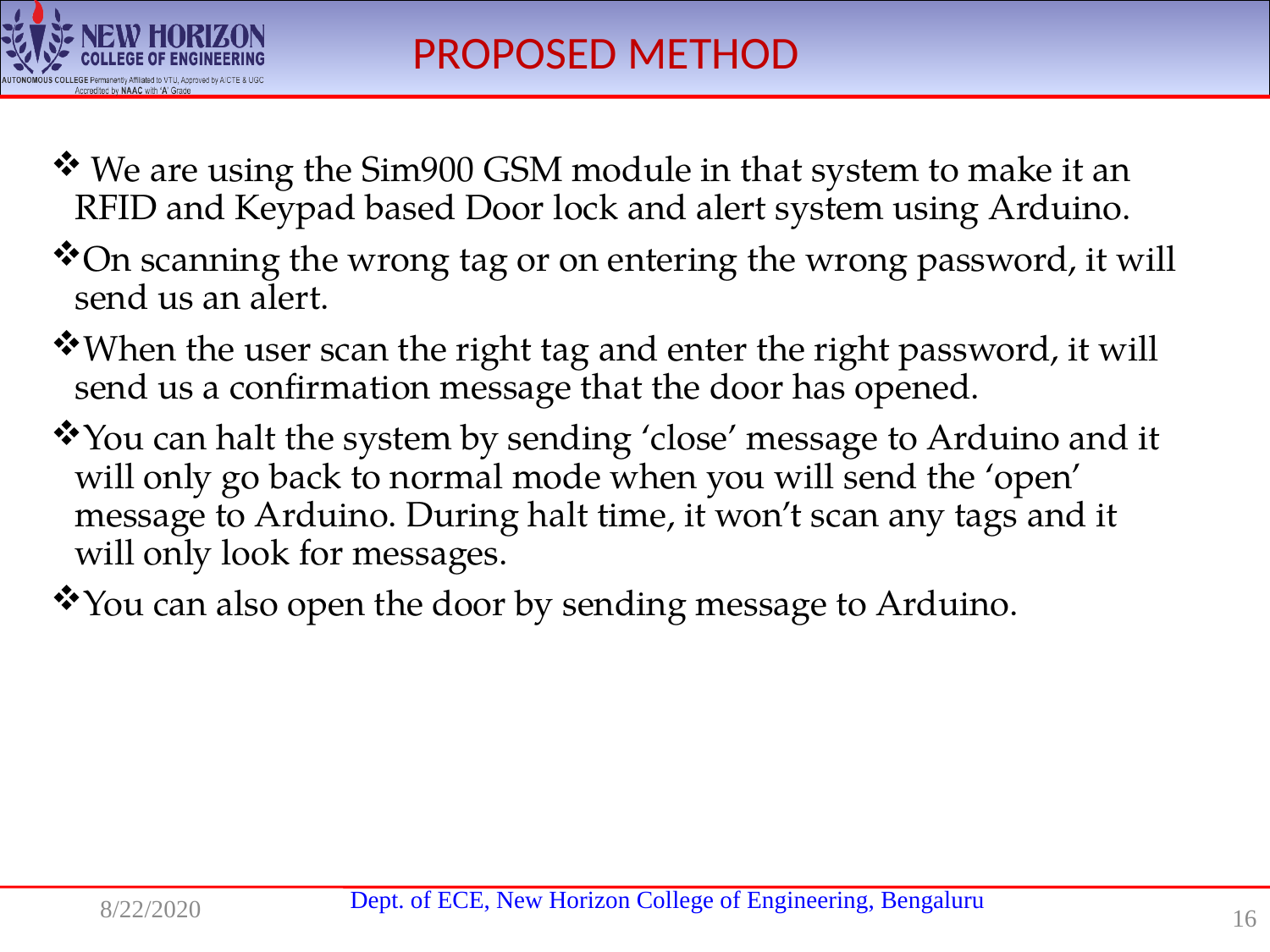

PROPOSED METHOD
 We are using the Sim900 GSM module in that system to make it an RFID and Keypad based Door lock and alert system using Arduino.
On scanning the wrong tag or on entering the wrong password, it will send us an alert.
When the user scan the right tag and enter the right password, it will send us a confirmation message that the door has opened.
You can halt the system by sending ‘close’ message to Arduino and it will only go back to normal mode when you will send the ‘open’ message to Arduino. During halt time, it won’t scan any tags and it will only look for messages.
You can also open the door by sending message to Arduino.

16
8/22/2020